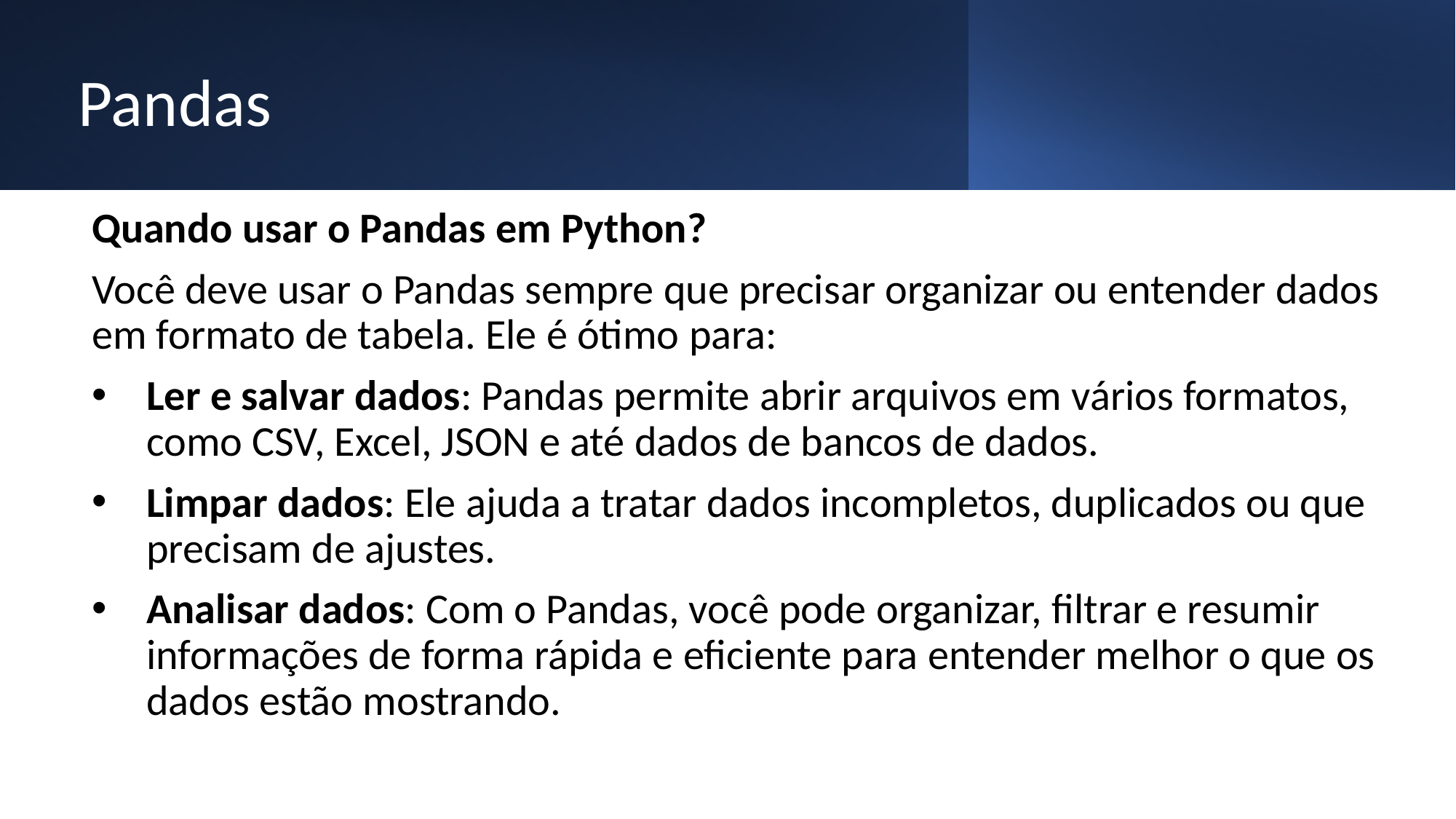

# Pandas
Quando usar o Pandas em Python?
Você deve usar o Pandas sempre que precisar organizar ou entender dados em formato de tabela. Ele é ótimo para:
Ler e salvar dados: Pandas permite abrir arquivos em vários formatos, como CSV, Excel, JSON e até dados de bancos de dados.
Limpar dados: Ele ajuda a tratar dados incompletos, duplicados ou que precisam de ajustes.
Analisar dados: Com o Pandas, você pode organizar, filtrar e resumir informações de forma rápida e eficiente para entender melhor o que os dados estão mostrando.